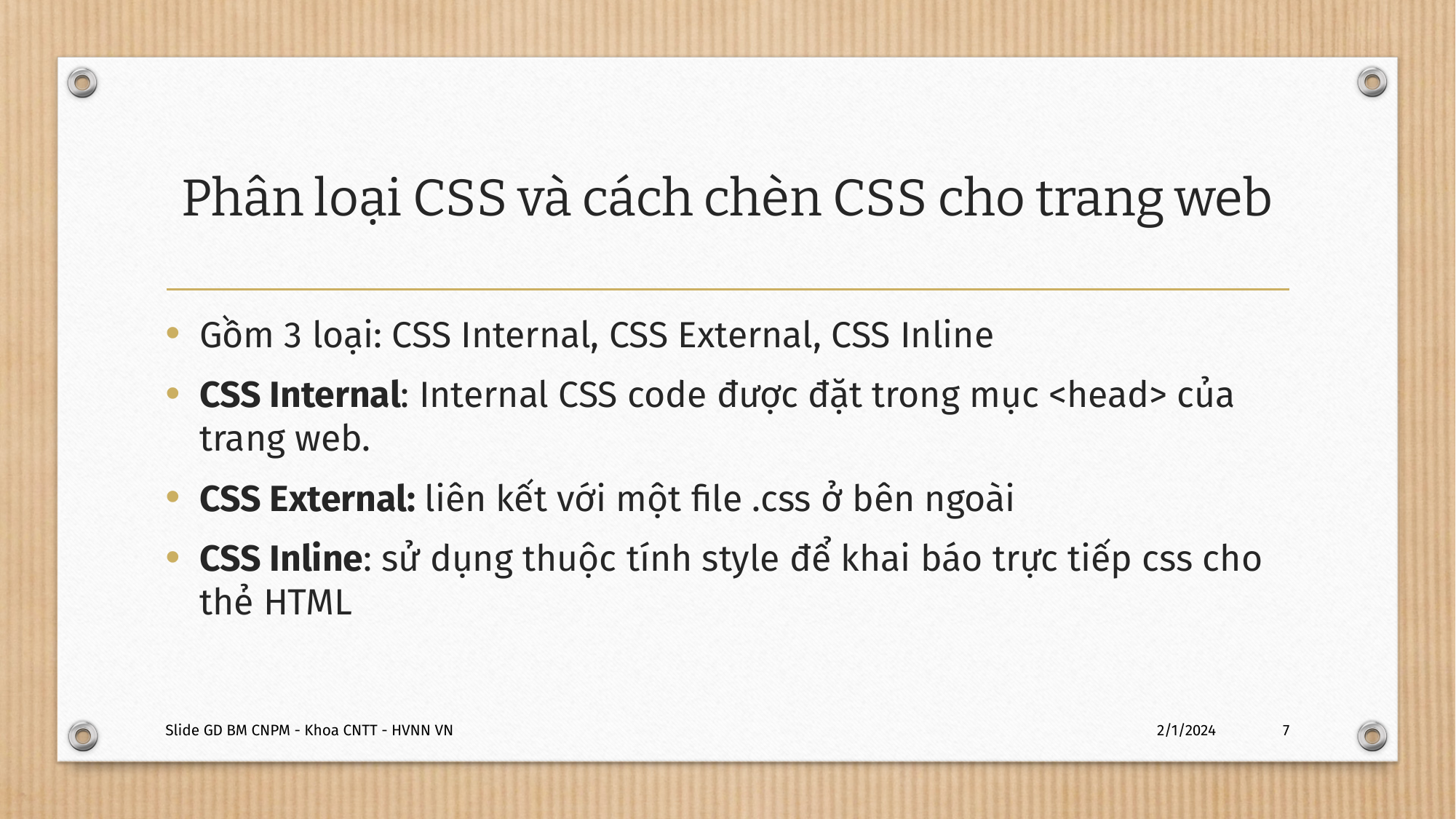

# Phân loại CSS và cách chèn CSS cho trang web
Gồm 3 loại: CSS Internal, CSS External, CSS Inline
CSS Internal: Internal CSS code được đặt trong mục <head> của trang web.
CSS External: liên kết với một file .css ở bên ngoài
CSS Inline: sử dụng thuộc tính style để khai báo trực tiếp css cho thẻ HTML

Slide GD BM CNPM - Khoa CNTT - HVNN VN
2/1/2024
7